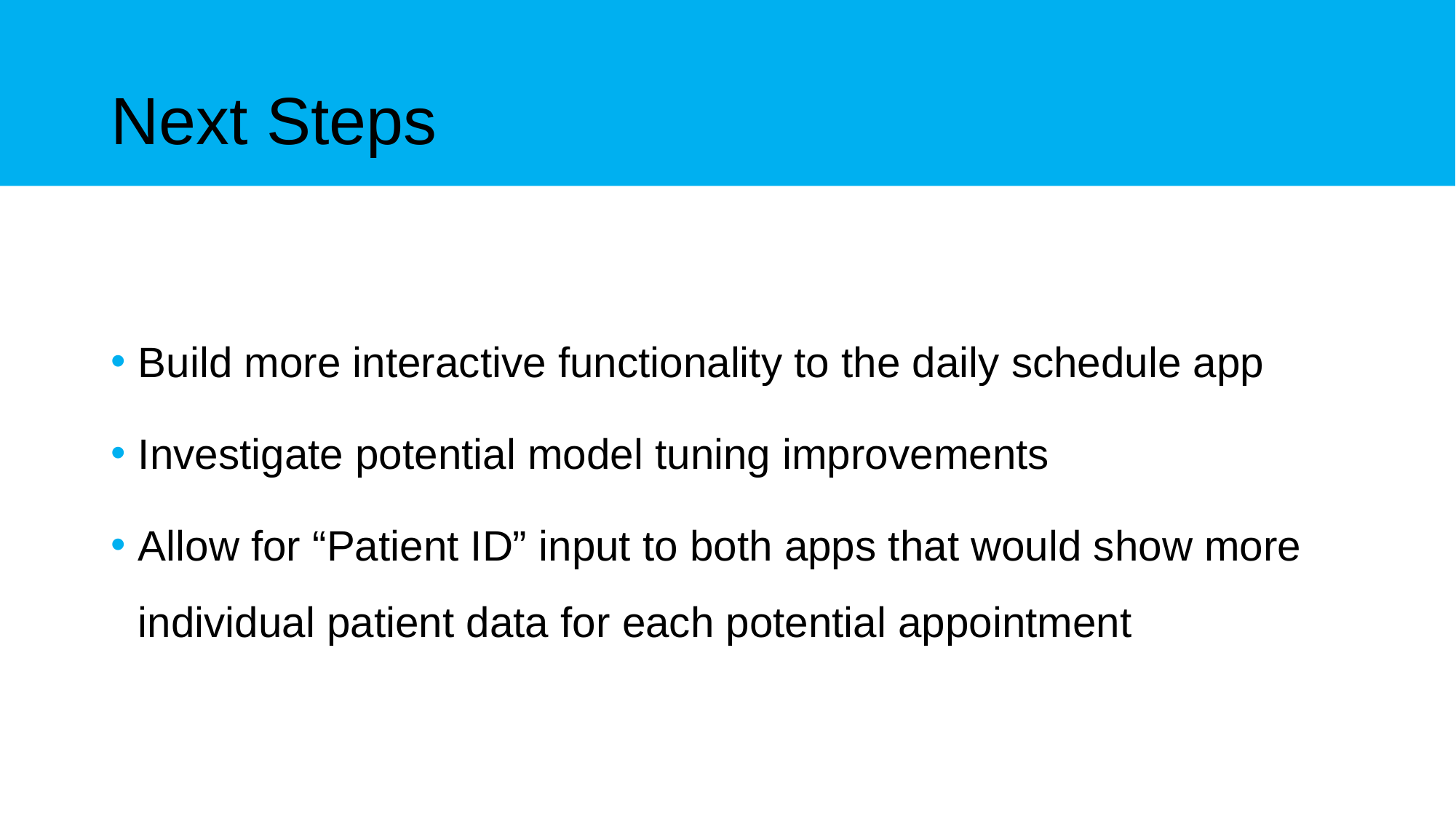

# Next Steps
Build more interactive functionality to the daily schedule app
Investigate potential model tuning improvements
Allow for “Patient ID” input to both apps that would show more individual patient data for each potential appointment